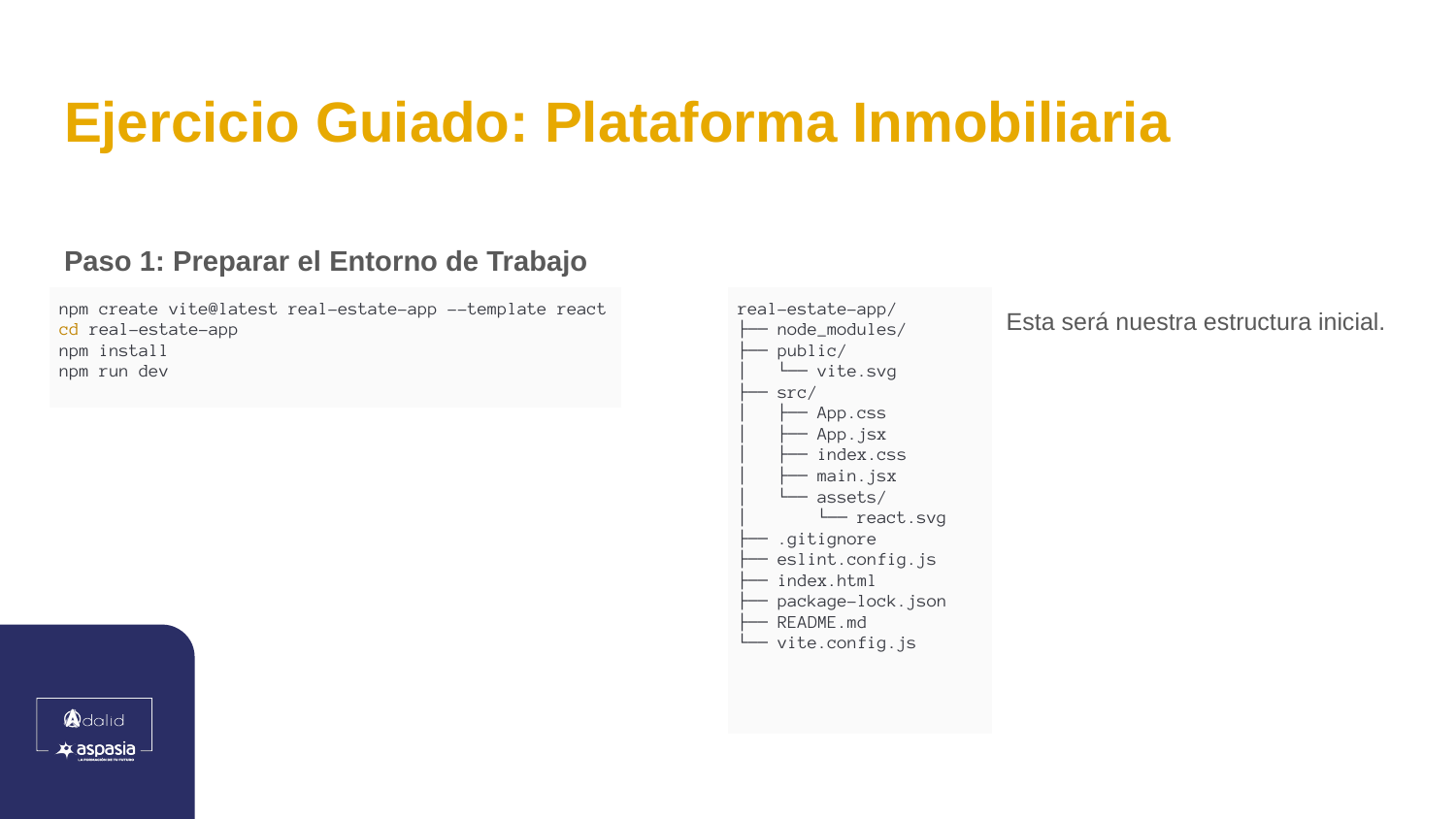

# Ejercicio Guiado: Plataforma Inmobiliaria

Paso 1: Preparar el Entorno de Trabajo
| npm create vite@latest real-estate-app --template react cd real-estate-app npm install npm run dev |
| --- |
| real-estate-app/ ├── node\_modules/ ├── public/ │ └── vite.svg ├── src/ │ ├── App.css │ ├── App.jsx │ ├── index.css │ ├── main.jsx │ └── assets/ │ └── react.svg ├── .gitignore ├── eslint.config.js ├── index.html ├── package-lock.json ├── README.md └── vite.config.js |
| --- |
Esta será nuestra estructura inicial.